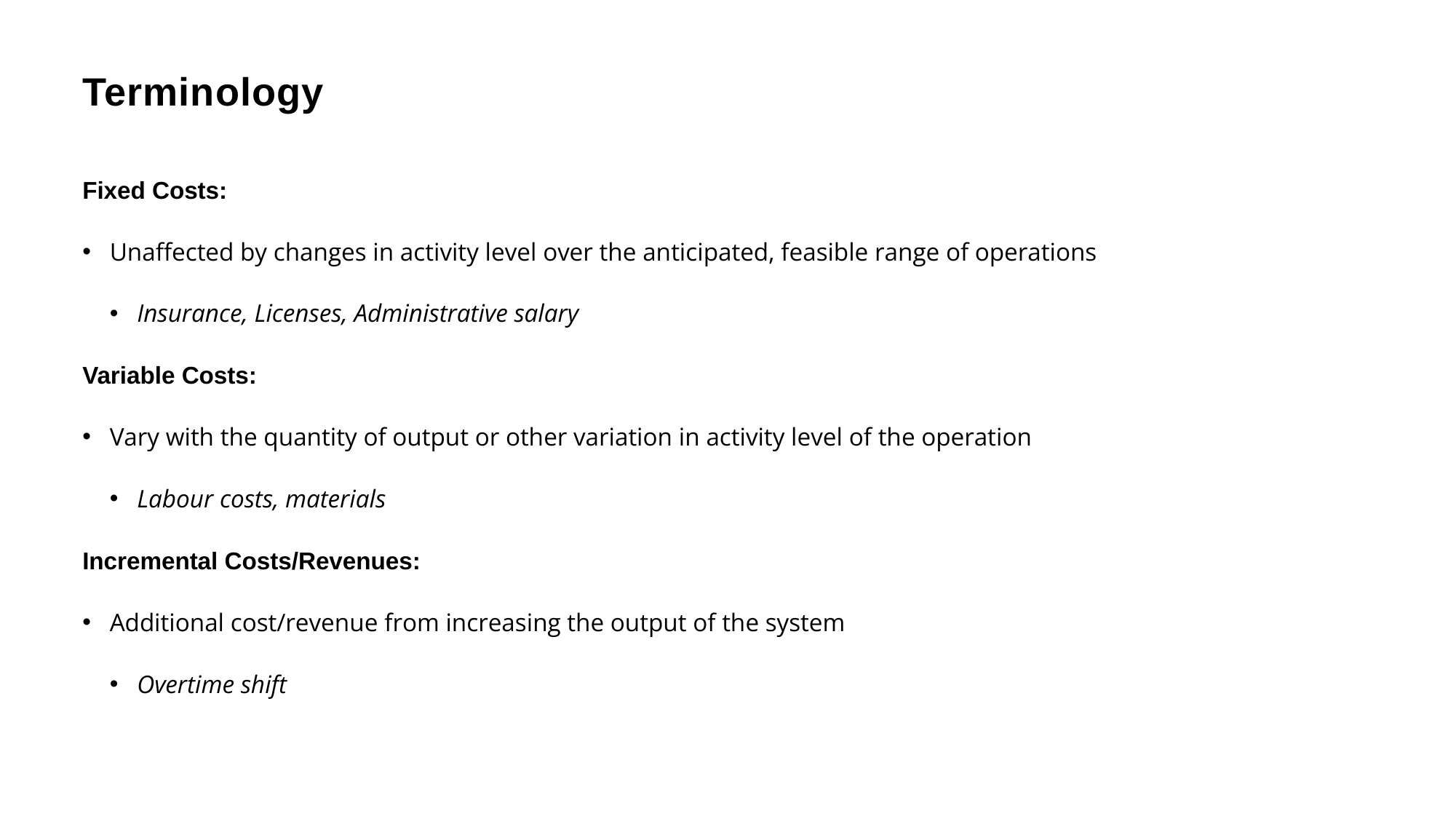

# Terminology
Fixed Costs:
Unaffected by changes in activity level over the anticipated, feasible range of operations
Insurance, Licenses, Administrative salary
Variable Costs:
Vary with the quantity of output or other variation in activity level of the operation
Labour costs, materials
Incremental Costs/Revenues:
Additional cost/revenue from increasing the output of the system
Overtime shift